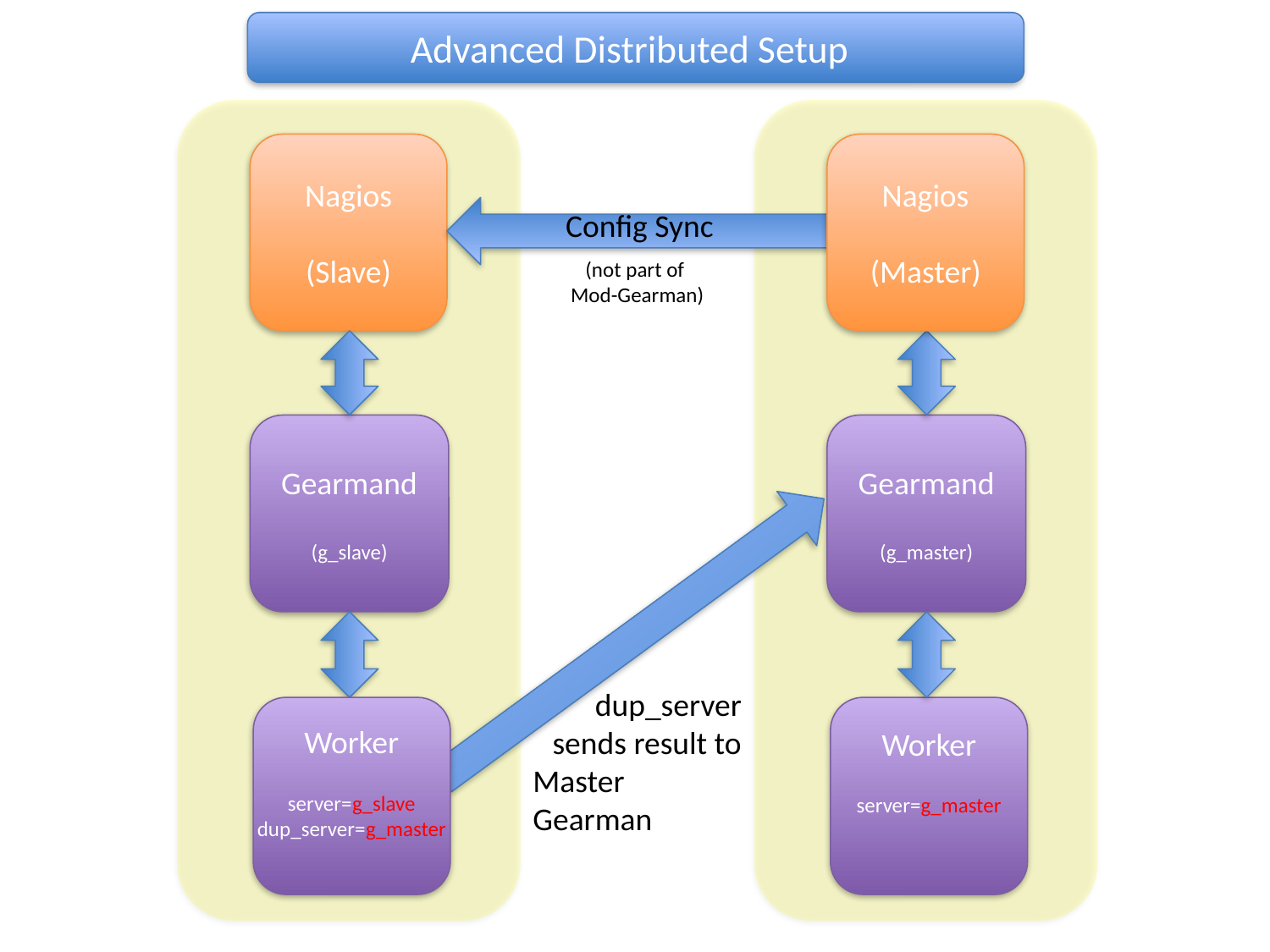

Advanced Distributed Setup

Nagios

(Slave)
Nagios

(Master)

Config Sync
(not part of
Mod-Gearman)

Gearmand

(g_slave)
Gearmand

(g_master)

dup_server sends result to
Master Gearman
Worker

server=g_slave
dup_server=g_master

Worker

server=g_master